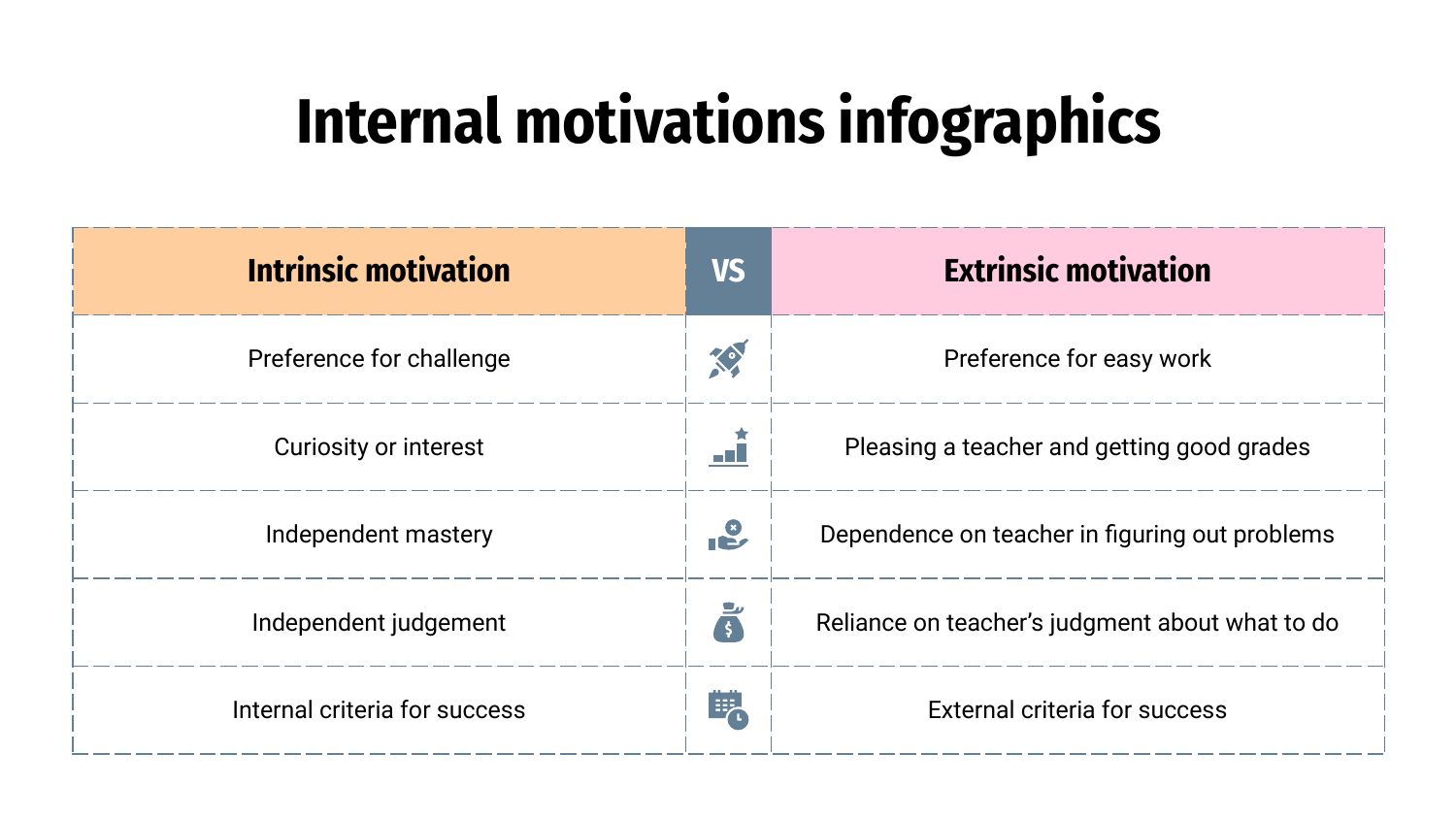

# Internal motivations infographics
| Intrinsic motivation | VS | Extrinsic motivation |
| --- | --- | --- |
| Preference for challenge |  | Preference for easy work |
| Curiosity or interest |  | Pleasing a teacher and getting good grades |
| Independent mastery |  | Dependence on teacher in figuring out problems |
| Independent judgement |  | Reliance on teacher’s judgment about what to do |
| Internal criteria for success |  | External criteria for success |